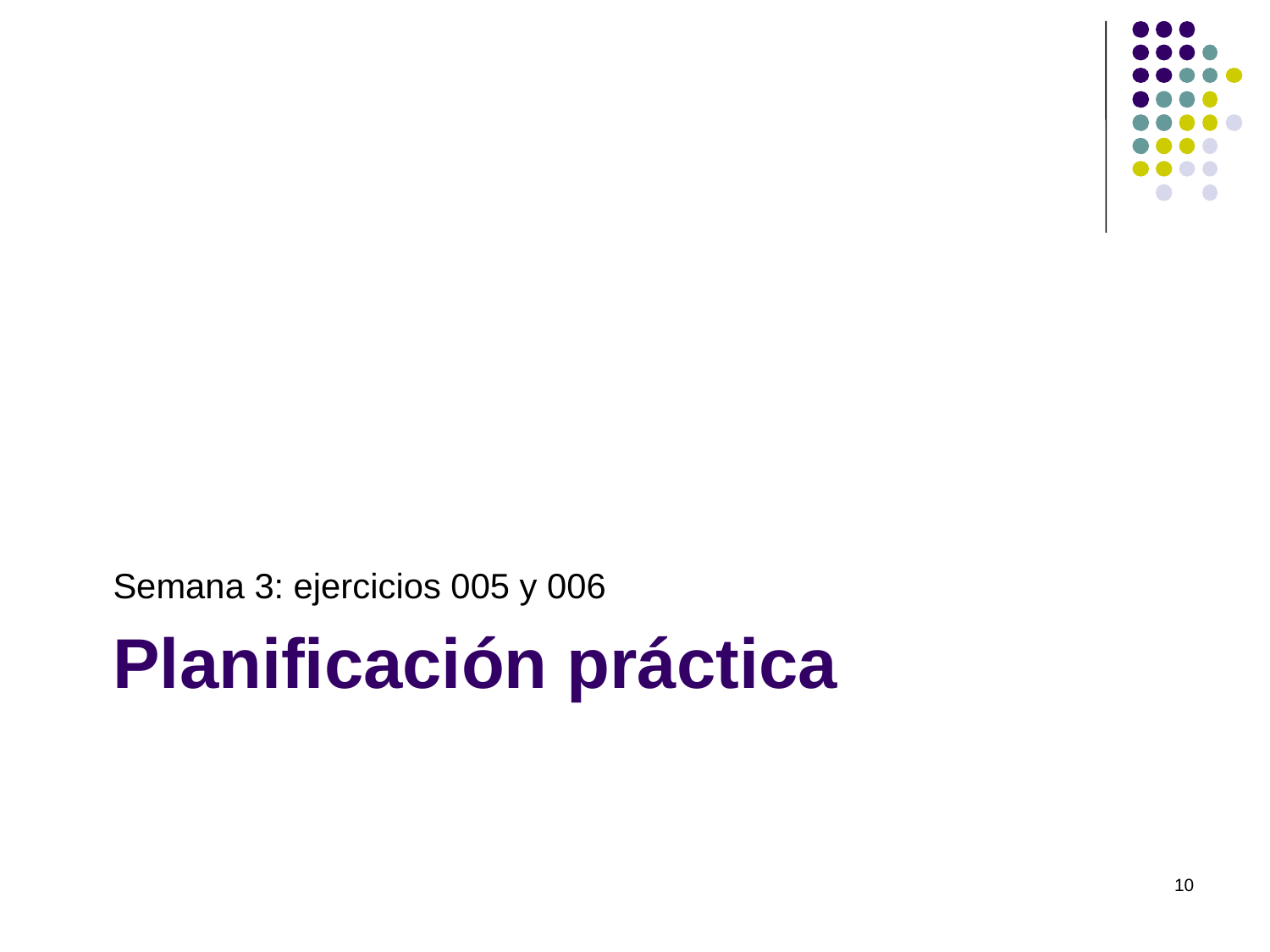

Semana 3: ejercicios 005 y 006
# Planificación práctica
10